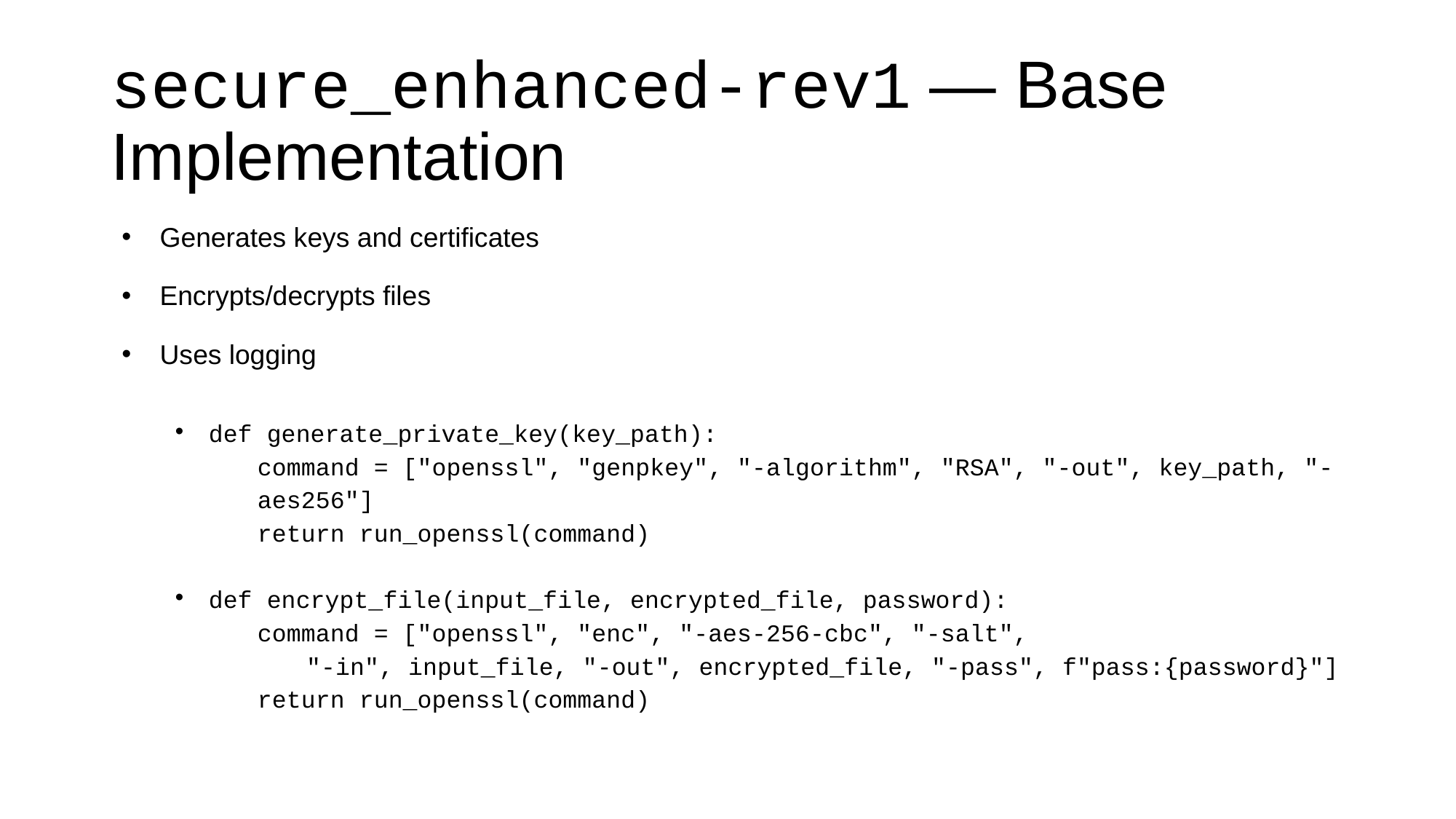

# secure_enhanced-rev1 — Base Implementation
Generates keys and certificates

Encrypts/decrypts files

Uses logging

def generate_private_key(key_path):
command = ["openssl", "genpkey", "-algorithm", "RSA", "-out", key_path, "-aes256"]
return run_openssl(command)

def encrypt_file(input_file, encrypted_file, password):
command = ["openssl", "enc", "-aes-256-cbc", "-salt",
"-in", input_file, "-out", encrypted_file, "-pass", f"pass:{password}"]
return run_openssl(command)